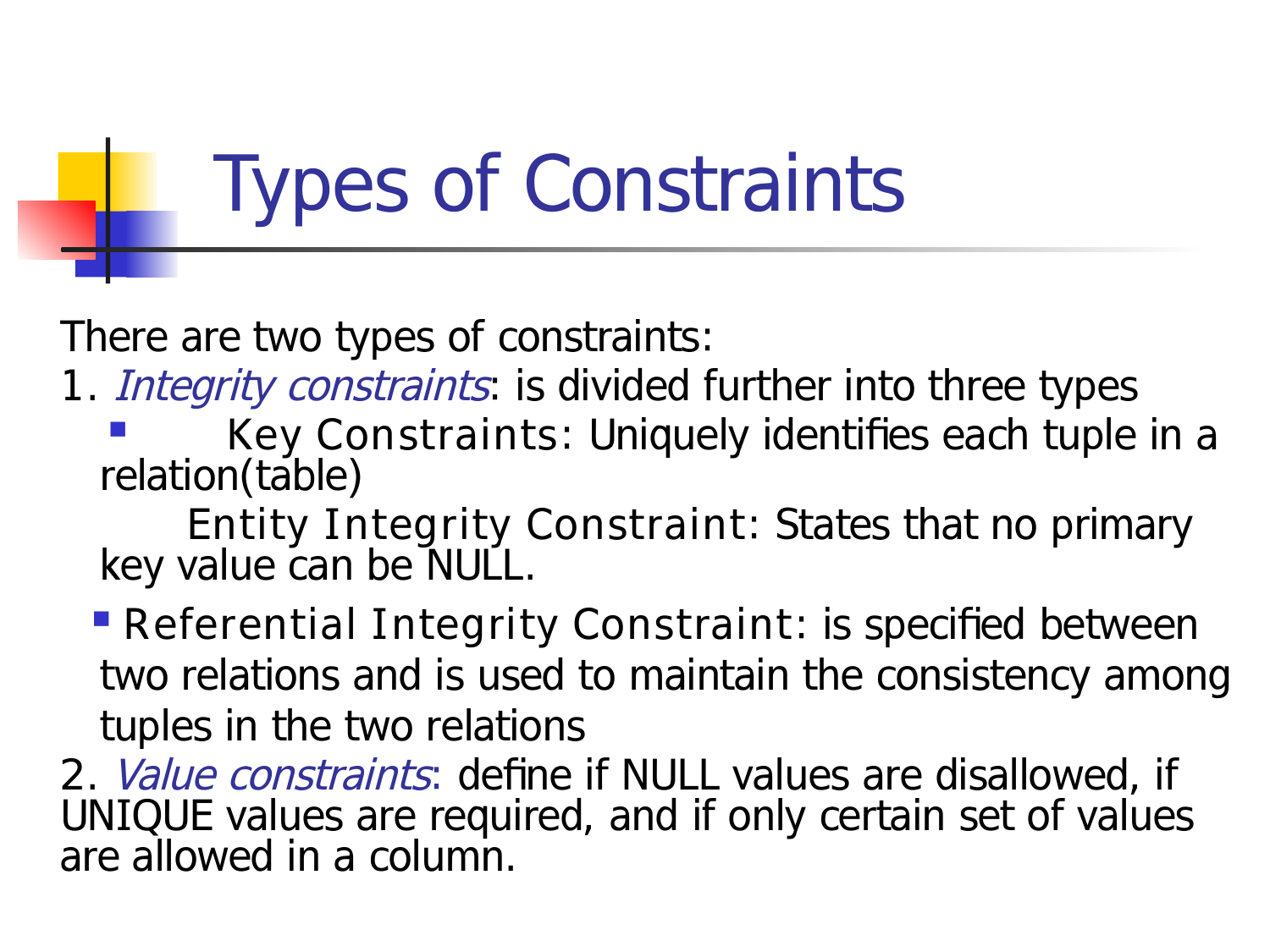

# Types of Constraints

 	There are two types of constraints:
	1. Integrity constraints: is divided further into three types
	Key Constraints: Uniquely identifies each tuple in a  relation(table)
      Entity Integrity Constraint: States that no primary key value can be NULL.
 Referential Integrity Constraint: is specified between two relations and is used to maintain the consistency among tuples in the two relations
	2. Value constraints: define if NULL values are disallowed, if UNIQUE values are required, and if only certain set of values are allowed in a column.